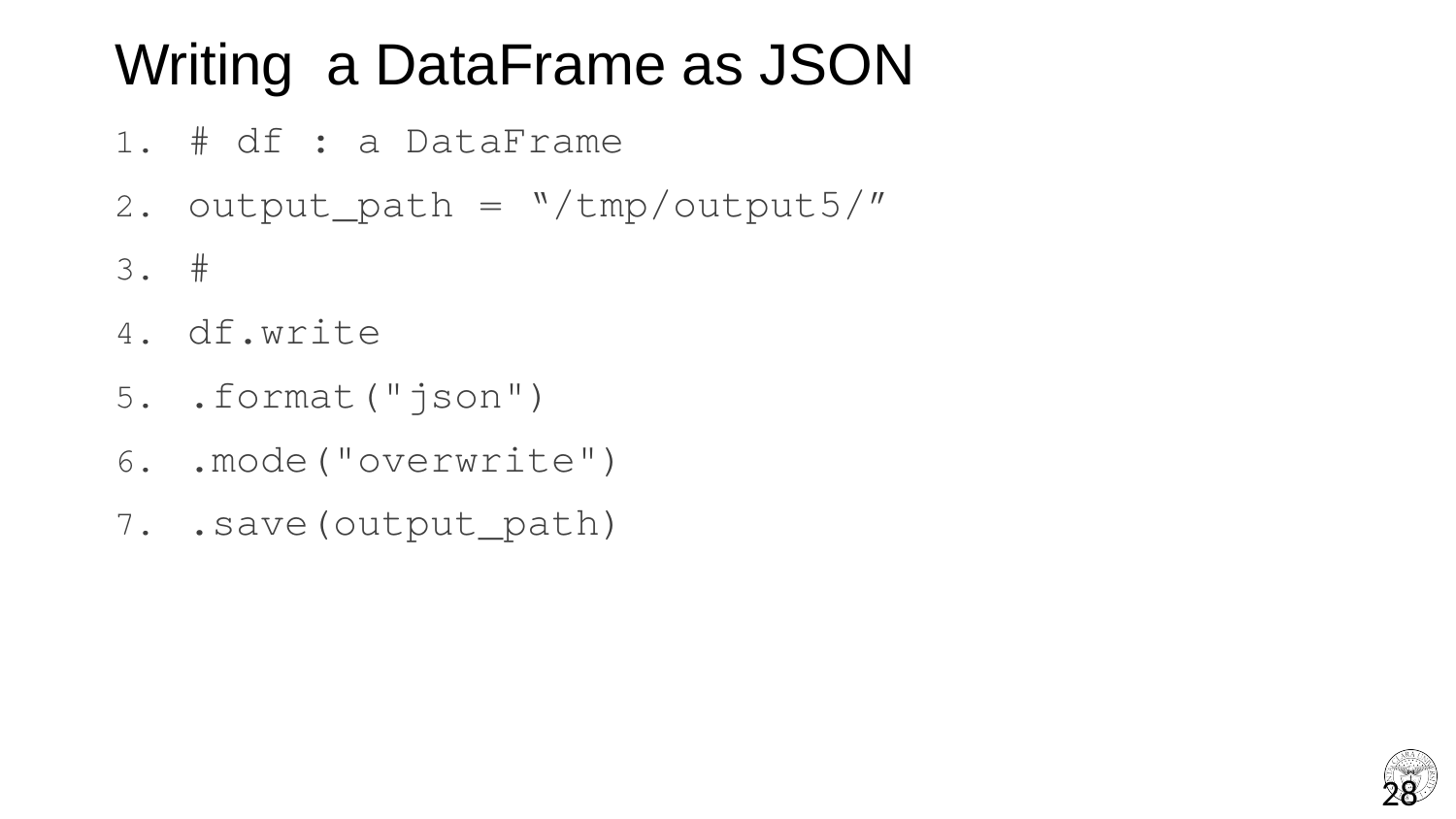

# Writing  a DataFrame as JSON
# df : a DataFrame
output_path = “/tmp/output5/”
#
df.write
.format("json")
.mode("overwrite")
.save(output_path)
28